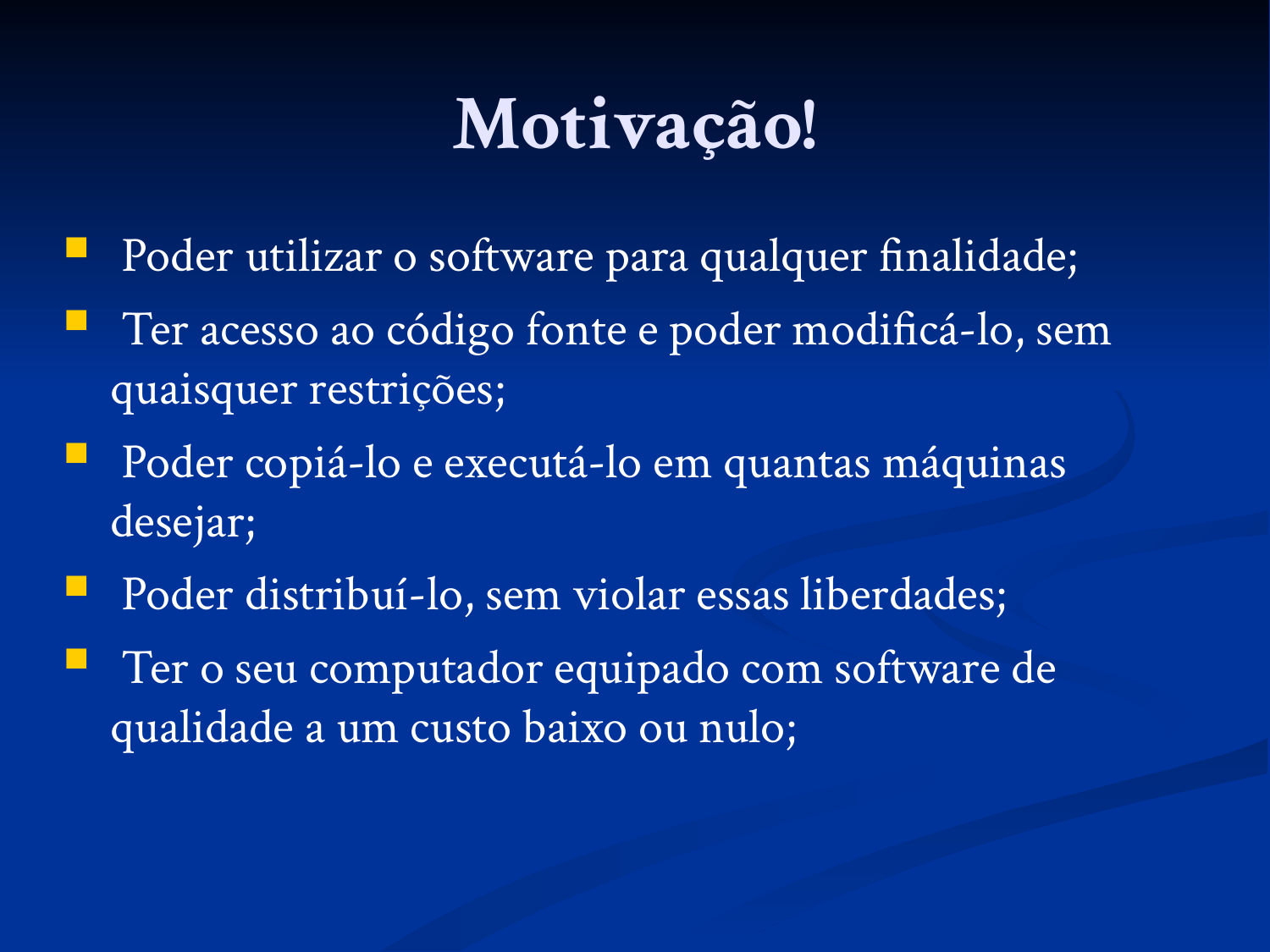

Motivação!
 Poder utilizar o software para qualquer finalidade;
 Ter acesso ao código fonte e poder modificá-lo, sem quaisquer restrições;
 Poder copiá-lo e executá-lo em quantas máquinas desejar;
 Poder distribuí-lo, sem violar essas liberdades;
 Ter o seu computador equipado com software de qualidade a um custo baixo ou nulo;